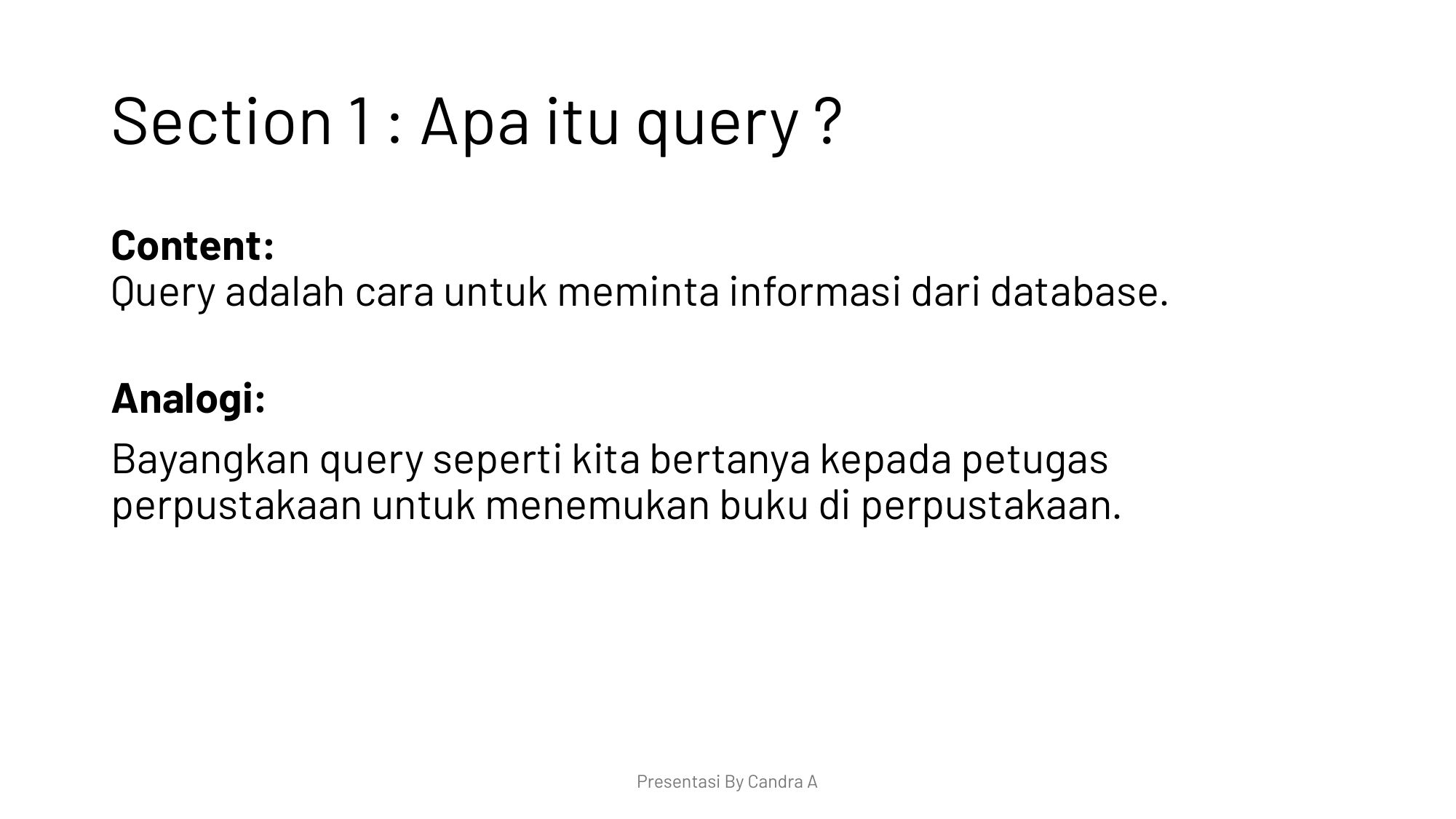

# Section 1 : Apa itu query ?
Content:
Query adalah cara untuk meminta informasi dari database.
Analogi:
Bayangkan query seperti kita bertanya kepada petugas perpustakaan untuk menemukan buku di perpustakaan.
Presentasi By Candra A